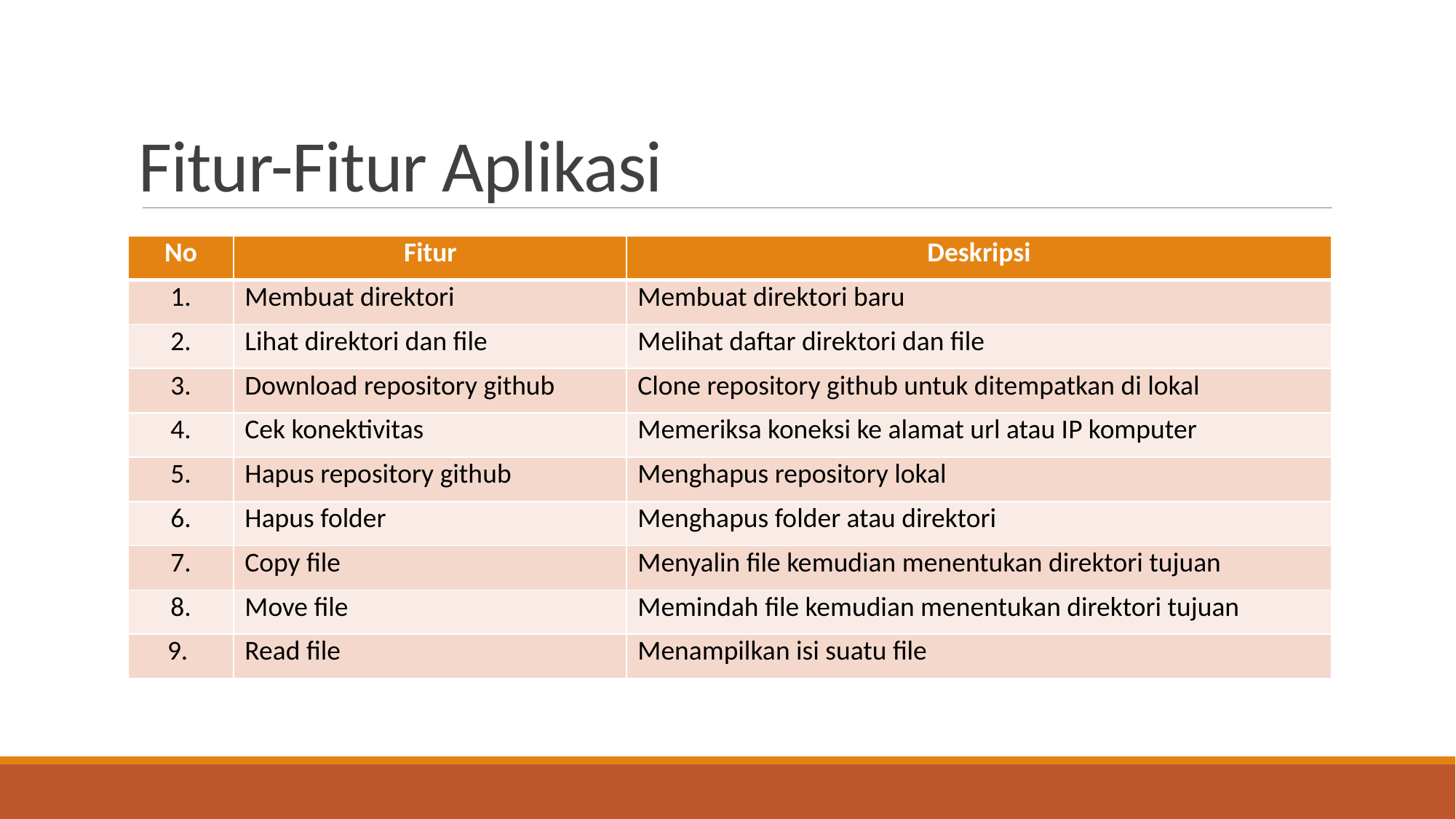

# Fitur-Fitur Aplikasi
| No | Fitur | Deskripsi |
| --- | --- | --- |
| 1. | Membuat direktori | Membuat direktori baru |
| 2. | Lihat direktori dan file | Melihat daftar direktori dan file |
| 3. | Download repository github | Clone repository github untuk ditempatkan di lokal |
| 4. | Cek konektivitas | Memeriksa koneksi ke alamat url atau IP komputer |
| 5. | Hapus repository github | Menghapus repository lokal |
| 6. | Hapus folder | Menghapus folder atau direktori |
| 7. | Copy file | Menyalin file kemudian menentukan direktori tujuan |
| 8. | Move file | Memindah file kemudian menentukan direktori tujuan |
| 9. | Read file | Menampilkan isi suatu file |